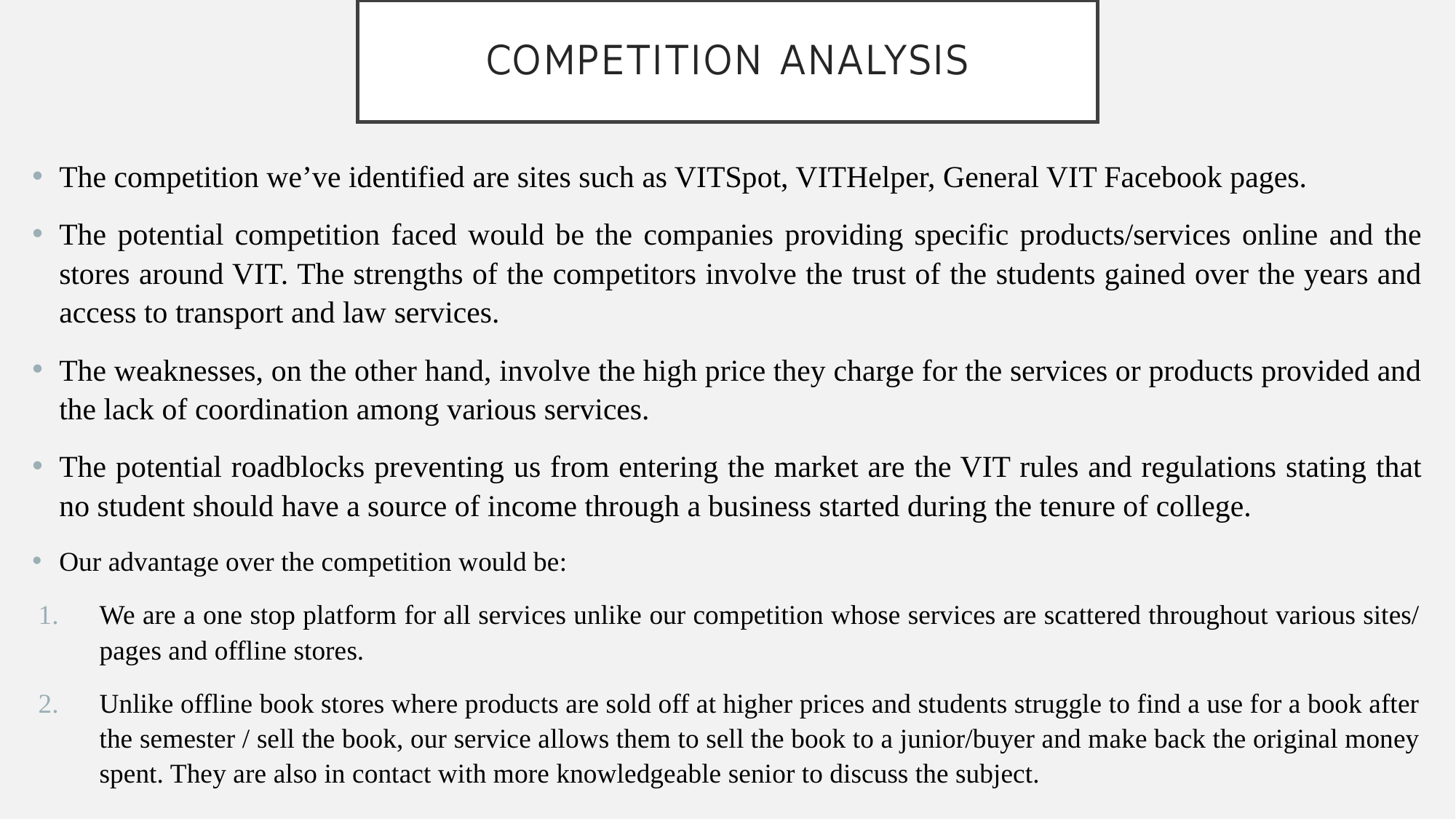

# Competition Analysis
The competition we’ve identified are sites such as VITSpot, VITHelper, General VIT Facebook pages.
The potential competition faced would be the companies providing specific products/services online and the stores around VIT. The strengths of the competitors involve the trust of the students gained over the years and access to transport and law services.
The weaknesses, on the other hand, involve the high price they charge for the services or products provided and the lack of coordination among various services.
The potential roadblocks preventing us from entering the market are the VIT rules and regulations stating that no student should have a source of income through a business started during the tenure of college.
Our advantage over the competition would be:
We are a one stop platform for all services unlike our competition whose services are scattered throughout various sites/ pages and offline stores.
Unlike offline book stores where products are sold off at higher prices and students struggle to find a use for a book after the semester / sell the book, our service allows them to sell the book to a junior/buyer and make back the original money spent. They are also in contact with more knowledgeable senior to discuss the subject.